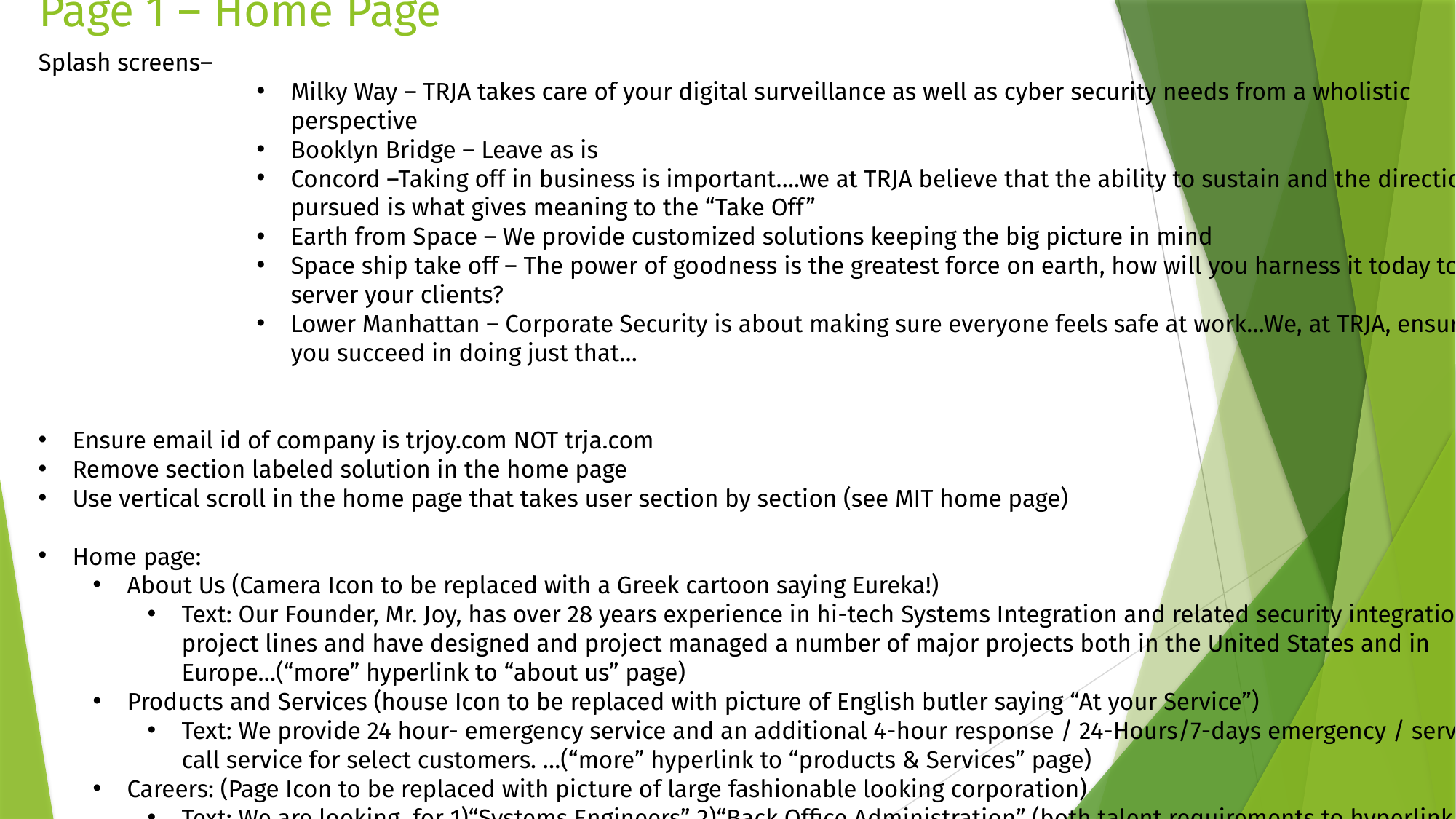

# Page 1 – Home Page
Splash screens–
Milky Way – TRJA takes care of your digital surveillance as well as cyber security needs from a wholistic perspective
Booklyn Bridge – Leave as is
Concord –Taking off in business is important….we at TRJA believe that the ability to sustain and the direction pursued is what gives meaning to the “Take Off”
Earth from Space – We provide customized solutions keeping the big picture in mind
Space ship take off – The power of goodness is the greatest force on earth, how will you harness it today to server your clients?
Lower Manhattan – Corporate Security is about making sure everyone feels safe at work…We, at TRJA, ensure you succeed in doing just that…

Ensure email id of company is trjoy.com NOT trja.com
Remove section labeled solution in the home page
Use vertical scroll in the home page that takes user section by section (see MIT home page)

Home page:
About Us (Camera Icon to be replaced with a Greek cartoon saying Eureka!)
Text: Our Founder, Mr. Joy, has over 28 years experience in hi-tech Systems Integration and related security integration project lines and have designed and project managed a number of major projects both in the United States and in Europe…(“more” hyperlink to “about us” page)
Products and Services (house Icon to be replaced with picture of English butler saying “At your Service”)
Text: We provide 24 hour- emergency service and an additional 4-hour response / 24-Hours/7-days emergency / service call service for select customers. …(“more” hyperlink to “products & Services” page)
Careers: (Page Icon to be replaced with picture of large fashionable looking corporation)
Text: We are looking  for 1)“Systems Engineers” 2)“Back Office Administration” (both talent requirements to hyperlink to “careers” page